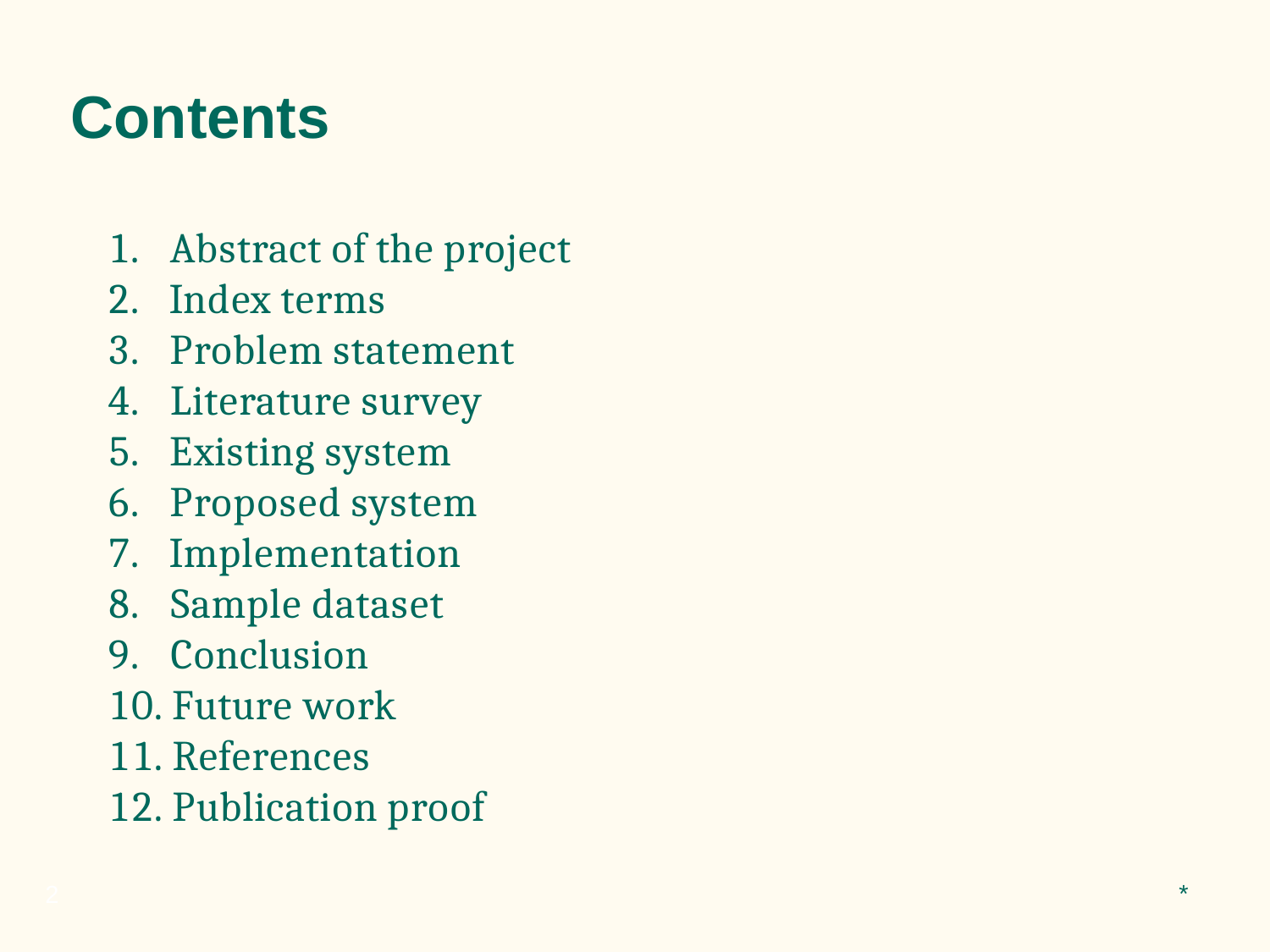

# Contents

 Abstract of the project
 Index terms
 Problem statement
 Literature survey
 Existing system
 Proposed system
 Implementation
 Sample dataset
 Conclusion
 Future work
 References
 Publication proof
*
2
2